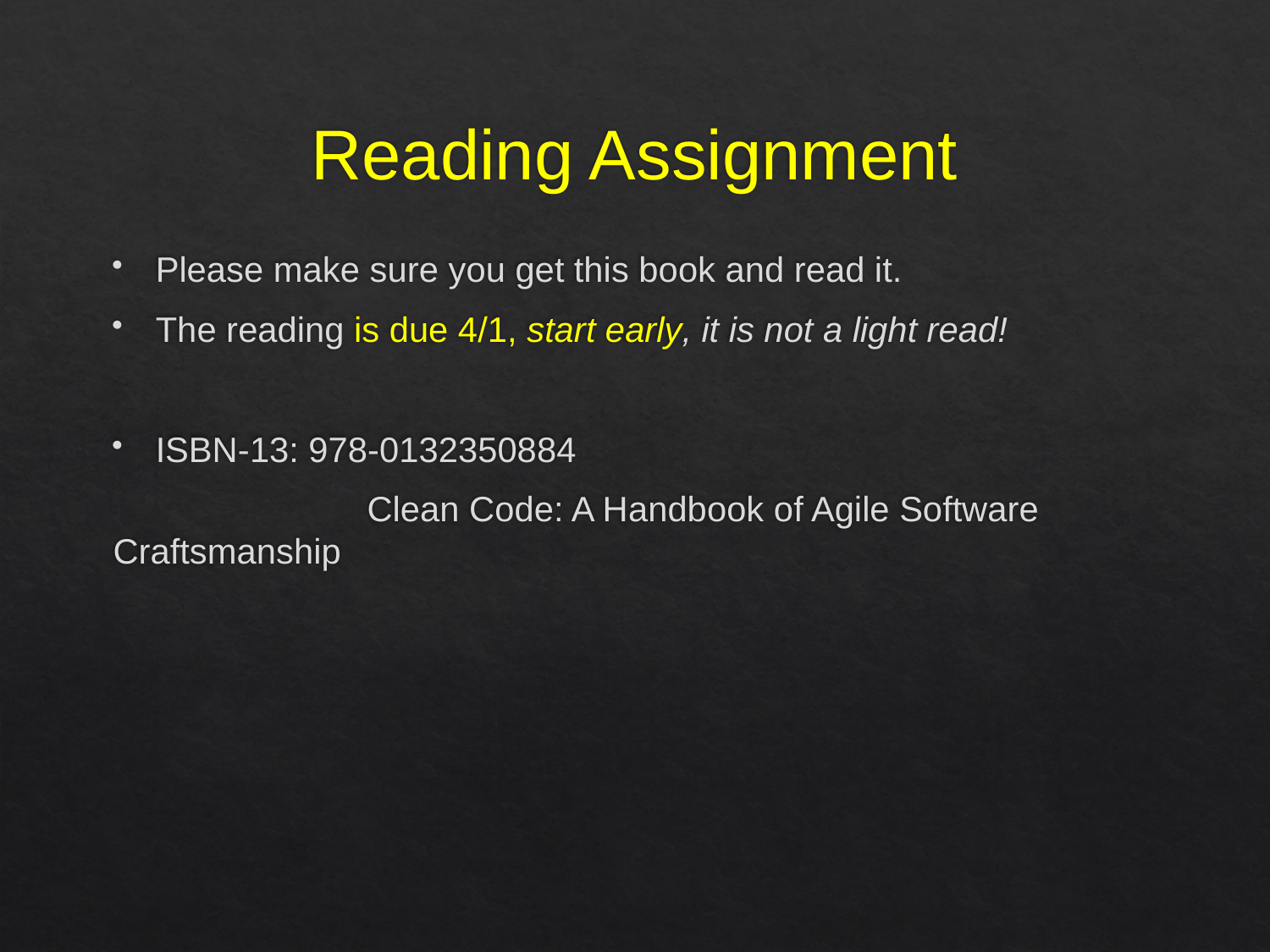

# Reading Assignment
Please make sure you get this book and read it.
The reading is due 4/1, start early, it is not a light read!

ISBN-13: 978-0132350884
		Clean Code: A Handbook of Agile Software Craftsmanship